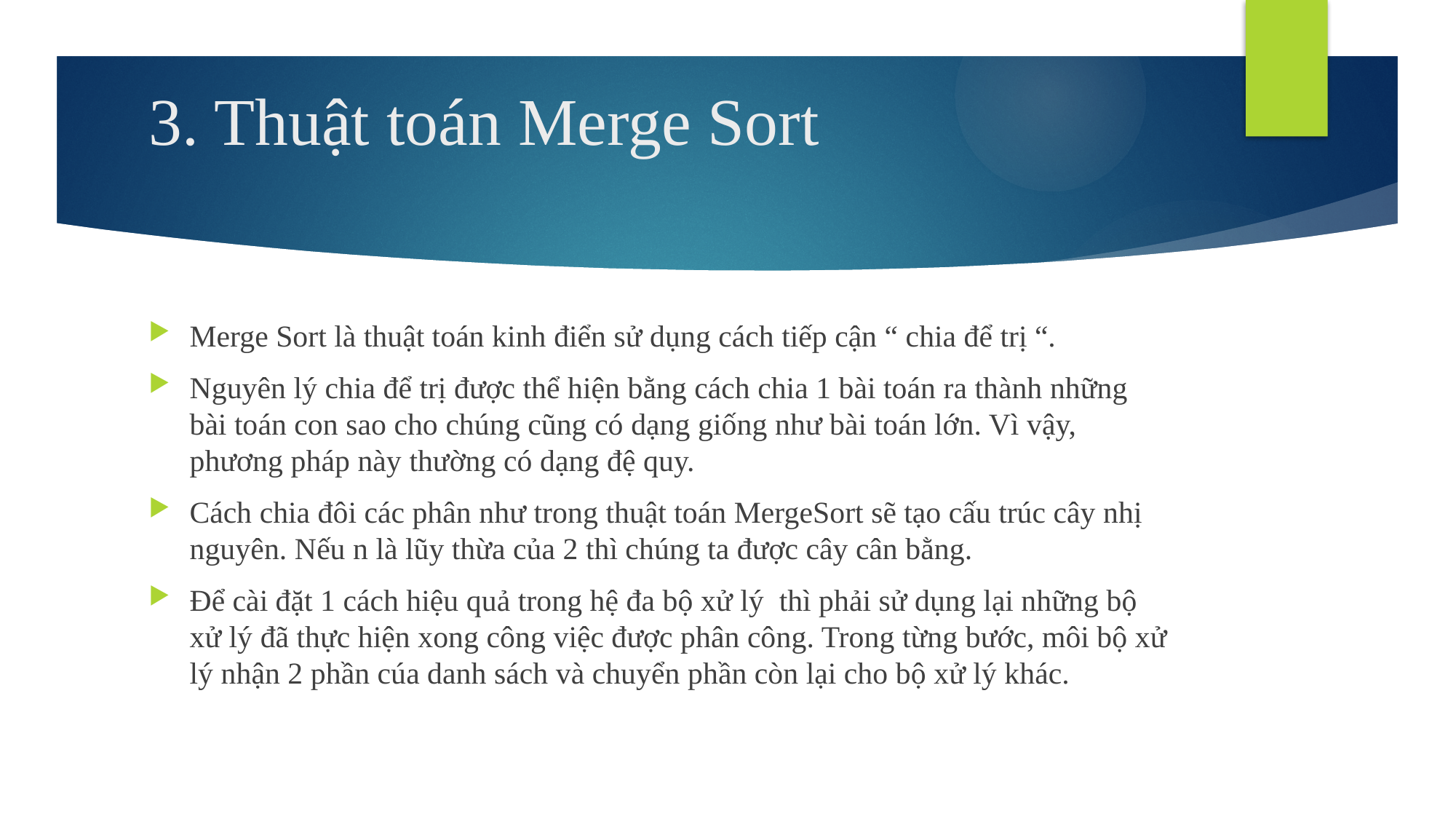

# 3. Thuật toán Merge Sort
Merge Sort là thuật toán kinh điển sử dụng cách tiếp cận “ chia để trị “.
Nguyên lý chia để trị được thể hiện bằng cách chia 1 bài toán ra thành những bài toán con sao cho chúng cũng có dạng giống như bài toán lớn. Vì vậy, phương pháp này thường có dạng đệ quy.
Cách chia đôi các phân như trong thuật toán MergeSort sẽ tạo cấu trúc cây nhị nguyên. Nếu n là lũy thừa của 2 thì chúng ta được cây cân bằng.
Để cài đặt 1 cách hiệu quả trong hệ đa bộ xử lý  thì phải sử dụng lại những bộ xử lý đã thực hiện xong công việc được phân công. Trong từng bước, môi bộ xử lý nhận 2 phần cúa danh sách và chuyển phần còn lại cho bộ xử lý khác.